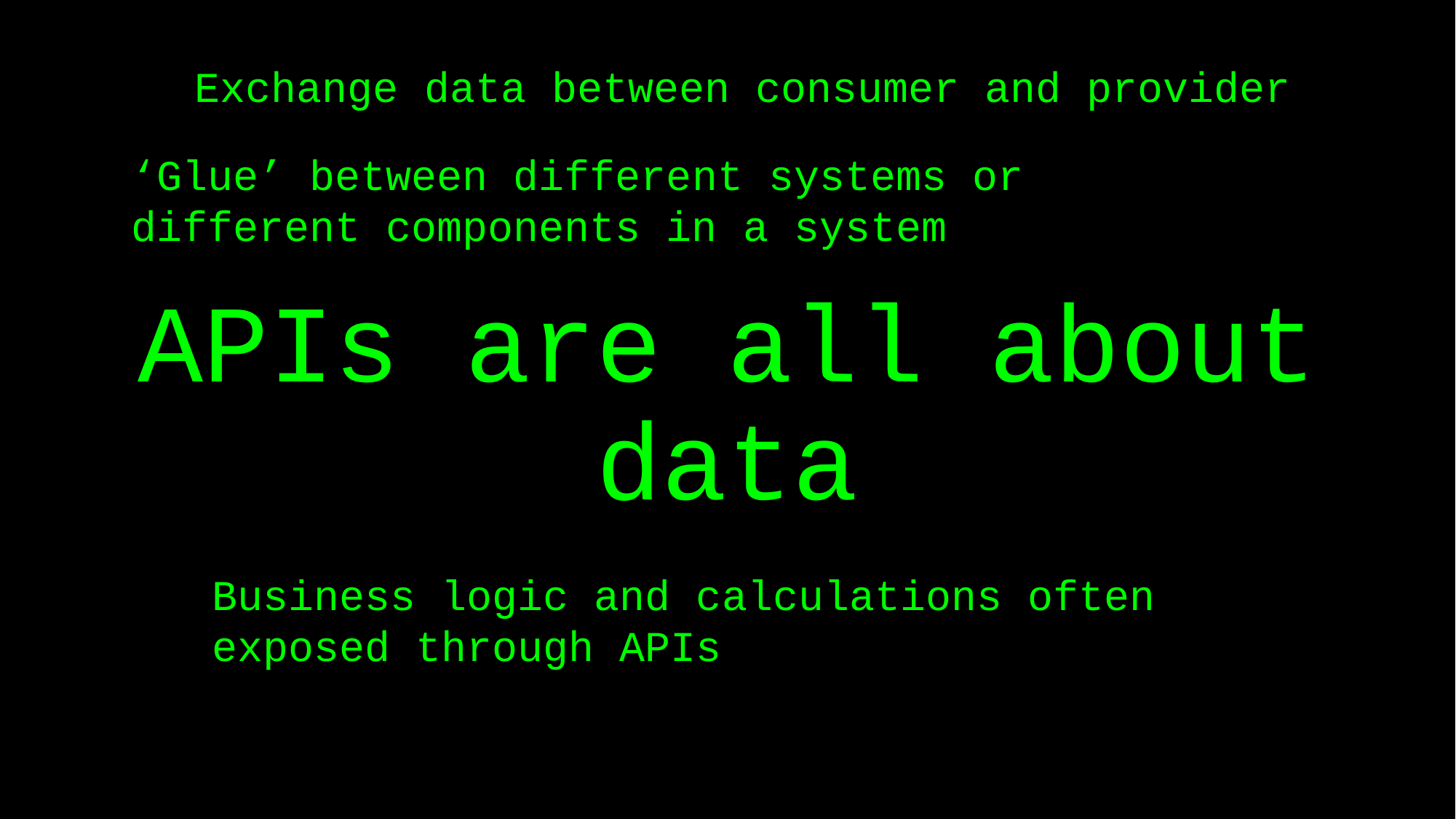

# APIs are all about data
Exchange data between consumer and provider
‘Glue’ between different systems or different components in a system
Business logic and calculations often exposed through APIs